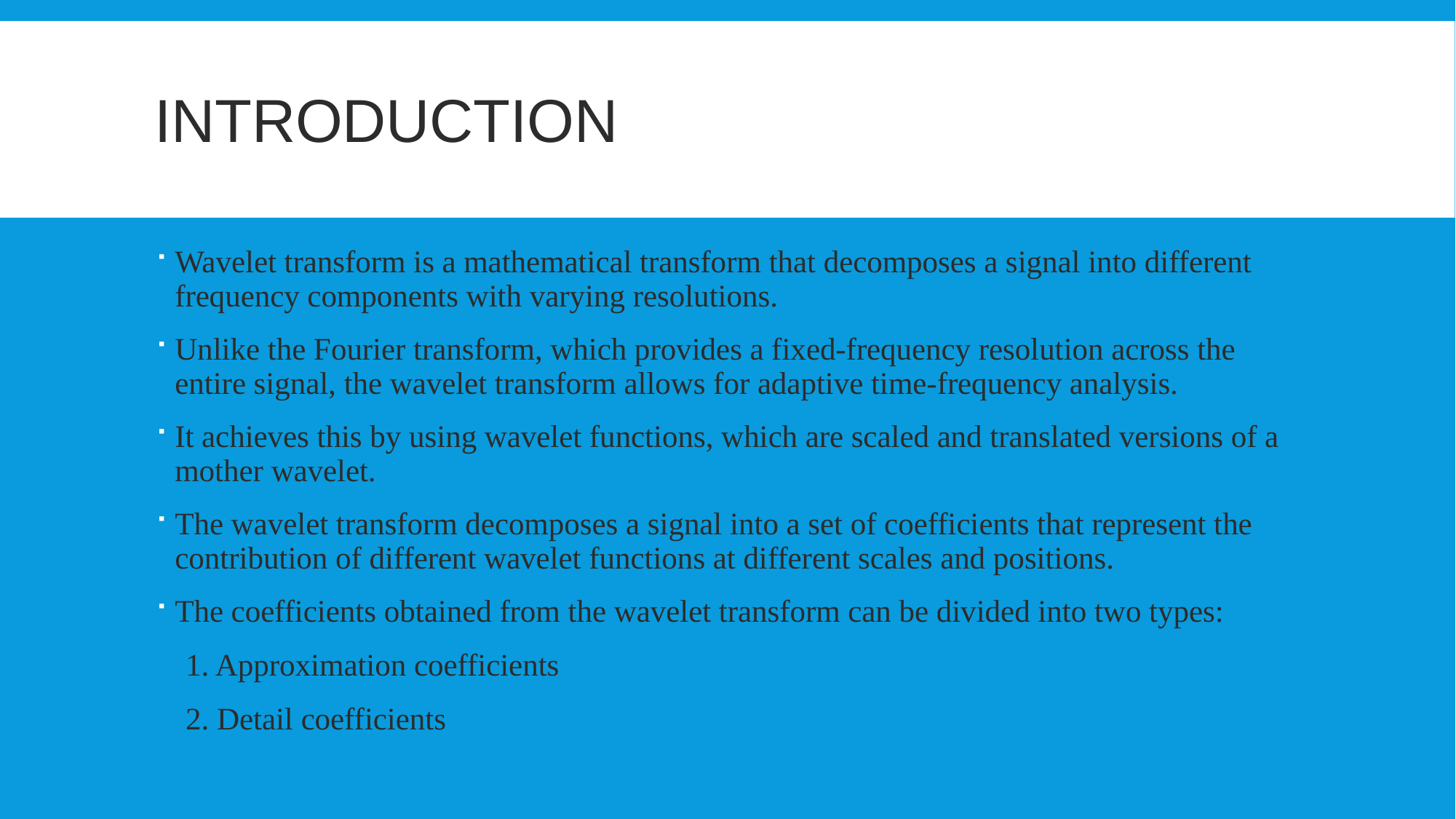

# Introduction
Wavelet transform is a mathematical transform that decomposes a signal into different frequency components with varying resolutions.
Unlike the Fourier transform, which provides a fixed-frequency resolution across the entire signal, the wavelet transform allows for adaptive time-frequency analysis.
It achieves this by using wavelet functions, which are scaled and translated versions of a mother wavelet.
The wavelet transform decomposes a signal into a set of coefficients that represent the contribution of different wavelet functions at different scales and positions.
The coefficients obtained from the wavelet transform can be divided into two types:
    1. Approximation coefficients
    2. Detail coefficients